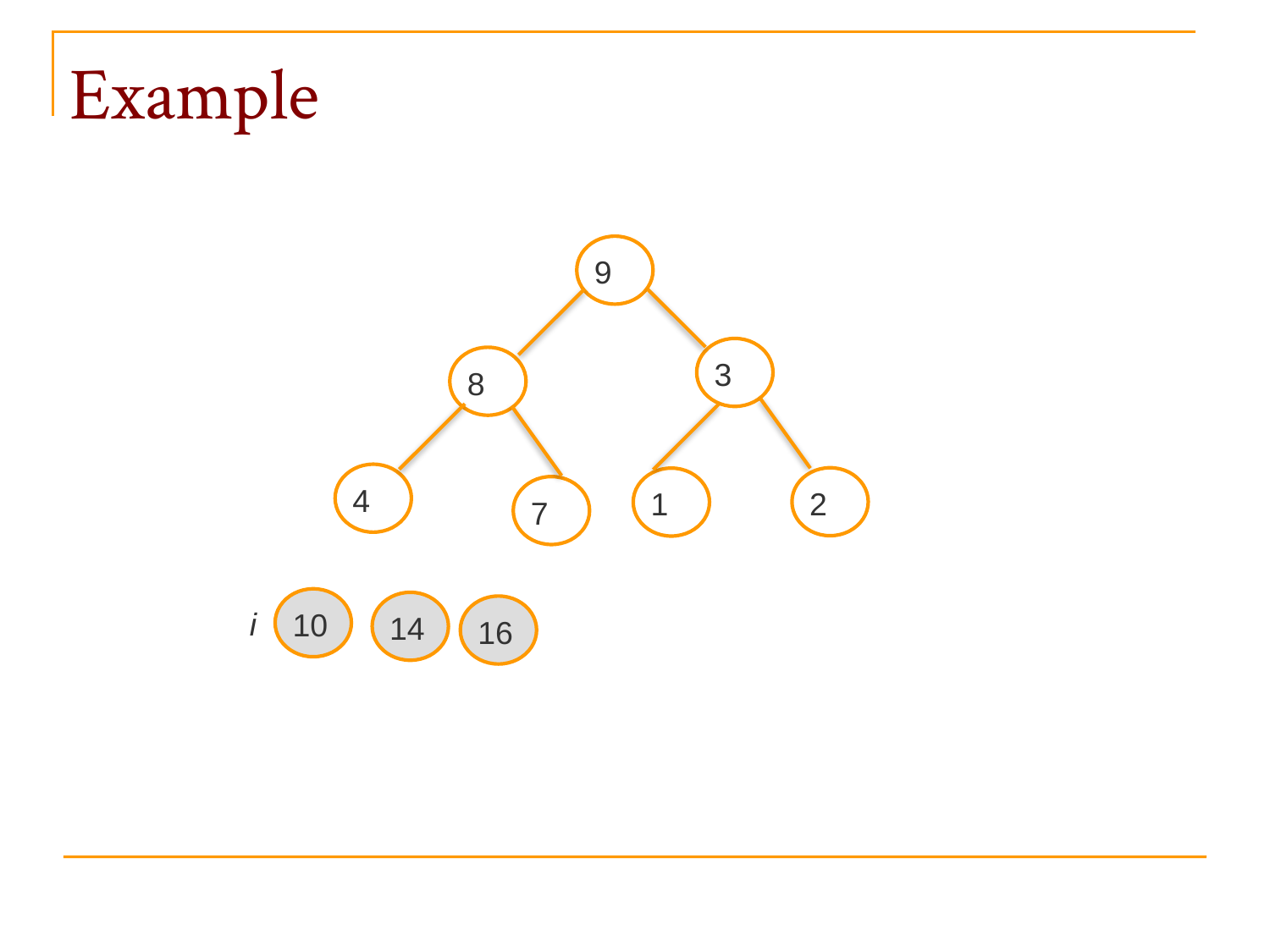

# Example

9

3

8

4

2

1

7

10

14

16
i